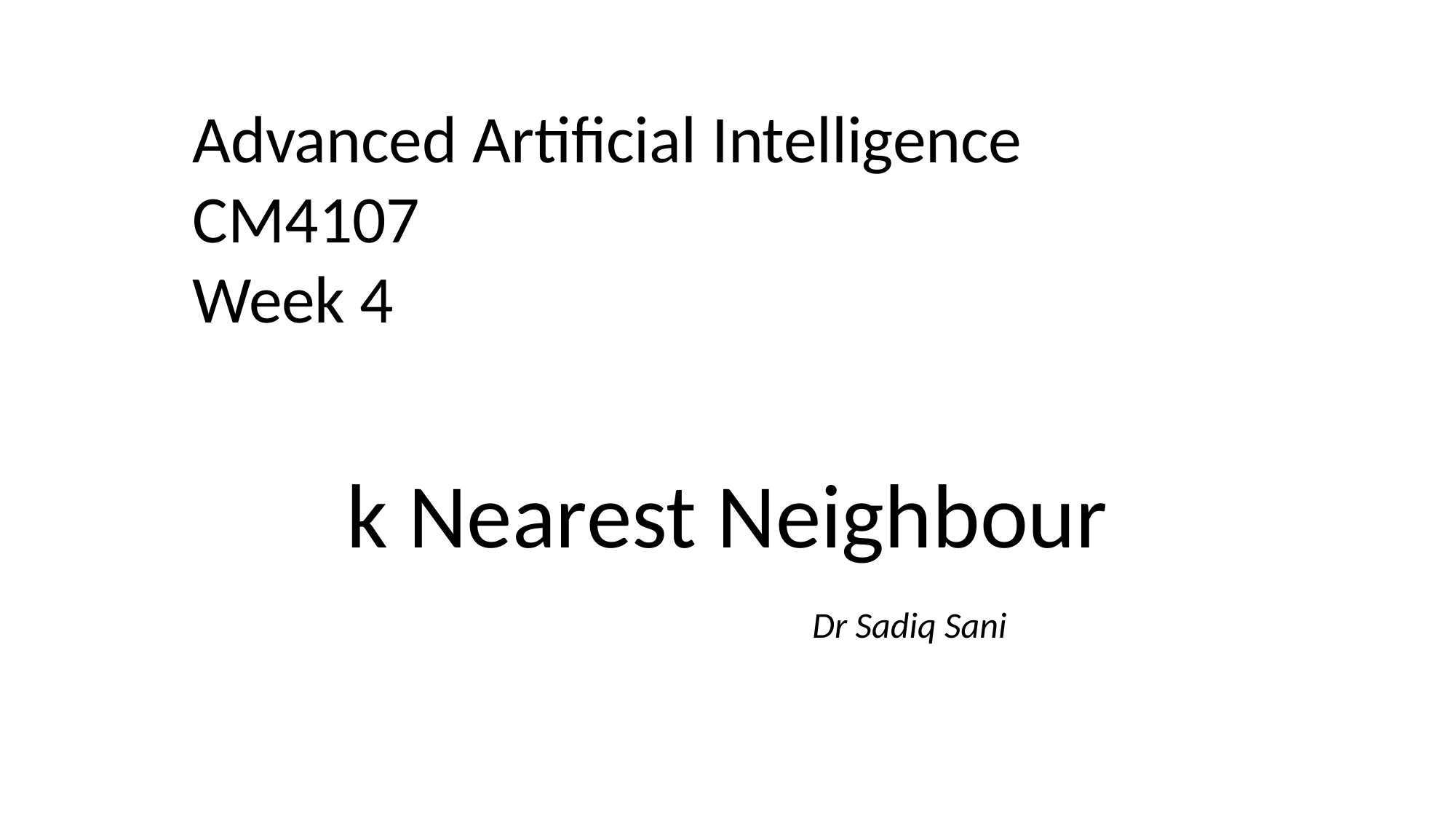

Advanced Artificial Intelligence  CM4107
Week 4
# k Nearest Neighbour
Dr Sadiq Sani